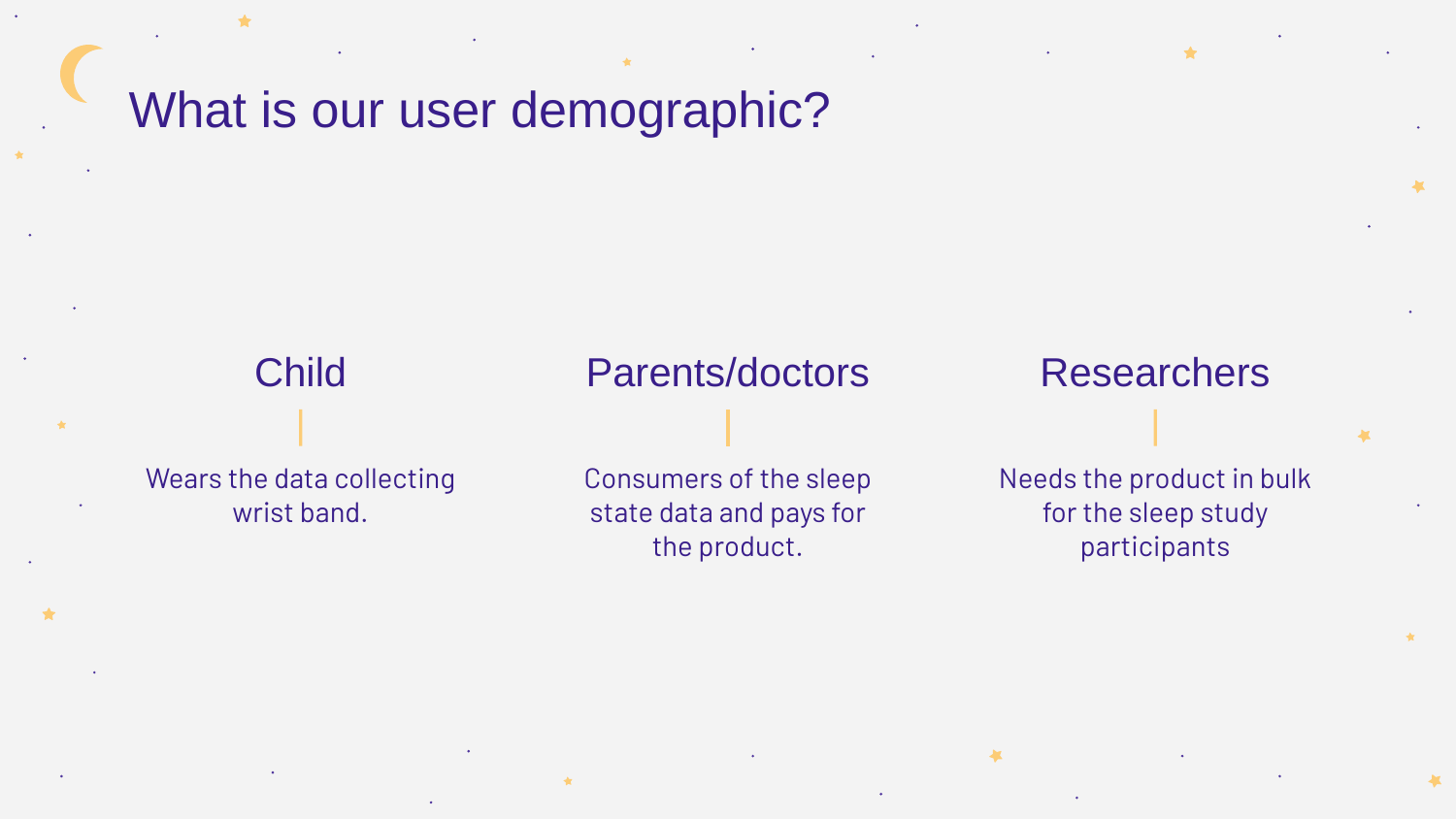

What is our user demographic?
# Child
Parents/doctors
Researchers
Wears the data collecting wrist band.
Consumers of the sleep state data and pays for the product.
Needs the product in bulk for the sleep study participants